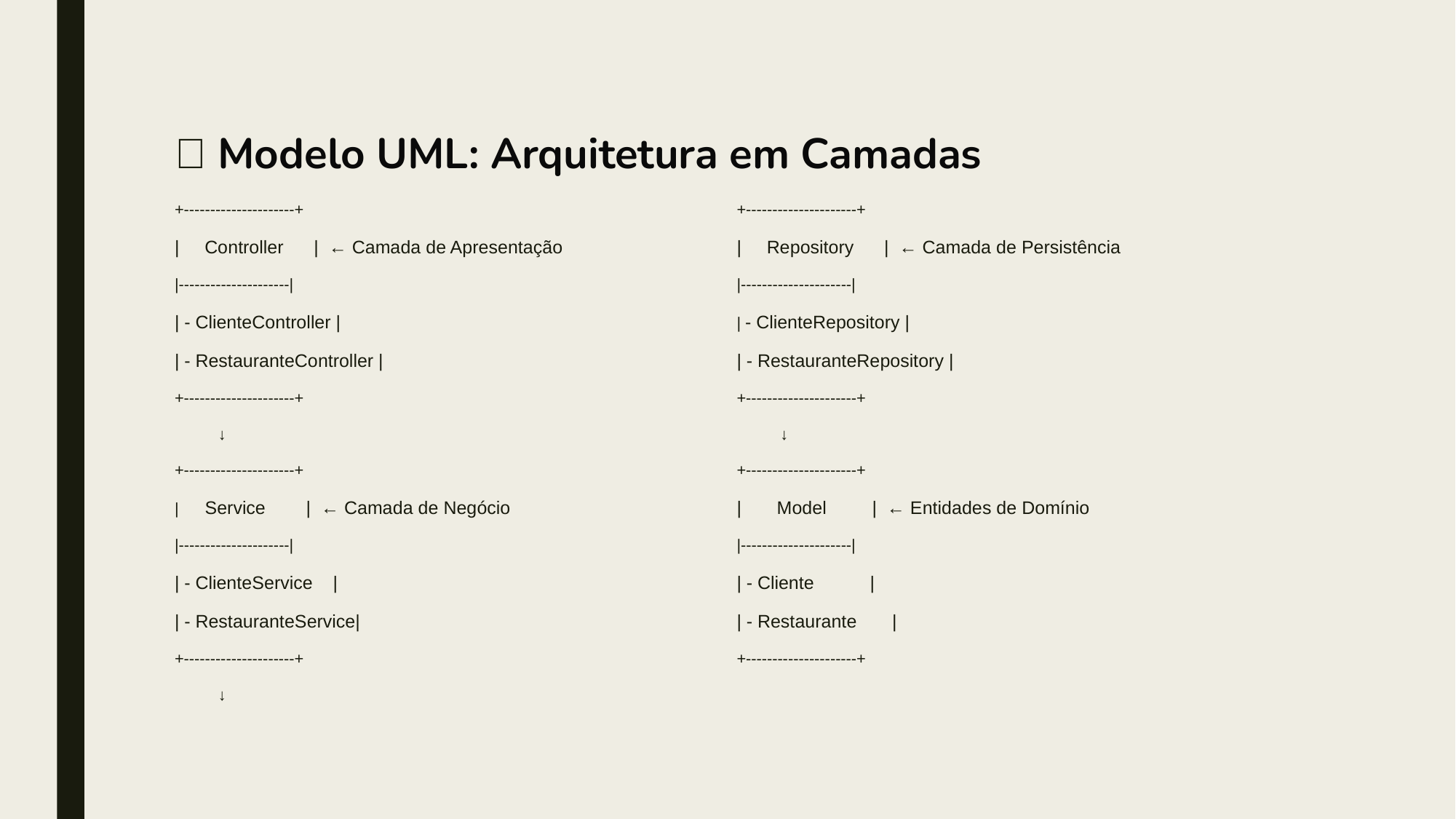

# 🧩 Modelo UML: Arquitetura em Camadas
+---------------------+
|     Controller      |  ← Camada de Apresentação
|---------------------|
| - ClienteController |
| - RestauranteController |
+---------------------+
          ↓
+---------------------+
|      Service        |  ← Camada de Negócio
|---------------------|
| - ClienteService    |
| - RestauranteService|
+---------------------+
          ↓
+---------------------+
|     Repository      |  ← Camada de Persistência
|---------------------|
| - ClienteRepository |
| - RestauranteRepository |
+---------------------+
          ↓
+---------------------+
|       Model         |  ← Entidades de Domínio
|---------------------|
| - Cliente           |
| - Restaurante       |
+---------------------+